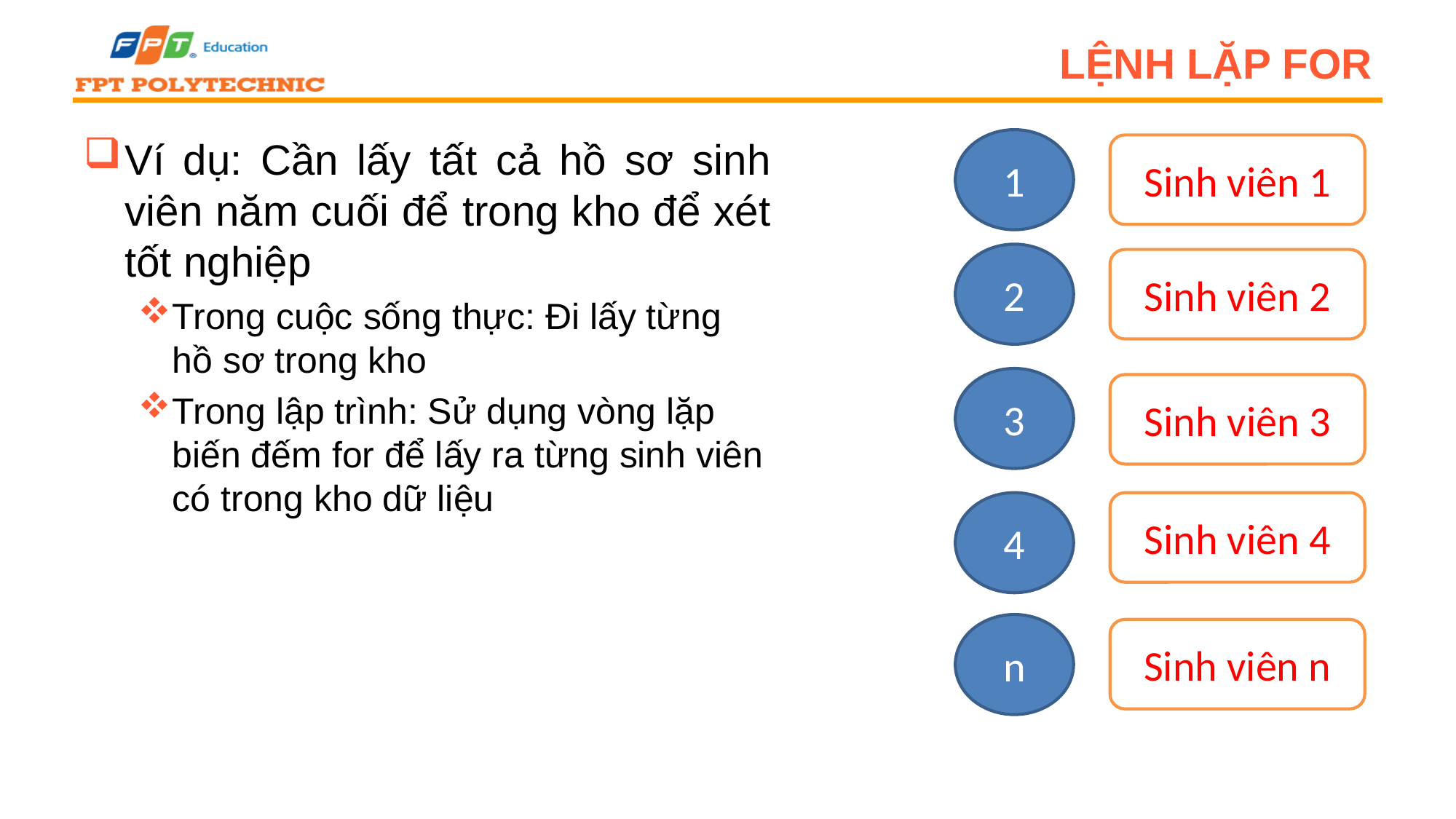

# LỆNH LẶP FOR
Ví dụ: Cần lấy tất cả hồ sơ sinh viên năm cuối để trong kho để xét tốt nghiệp
Trong cuộc sống thực: Đi lấy từng hồ sơ trong kho
Trong lập trình: Sử dụng vòng lặp biến đếm for để lấy ra từng sinh viên có trong kho dữ liệu

1
Sinh viên 1
2
Sinh viên 2
3
Sinh viên 3
4
Sinh viên 4
n
Sinh viên n